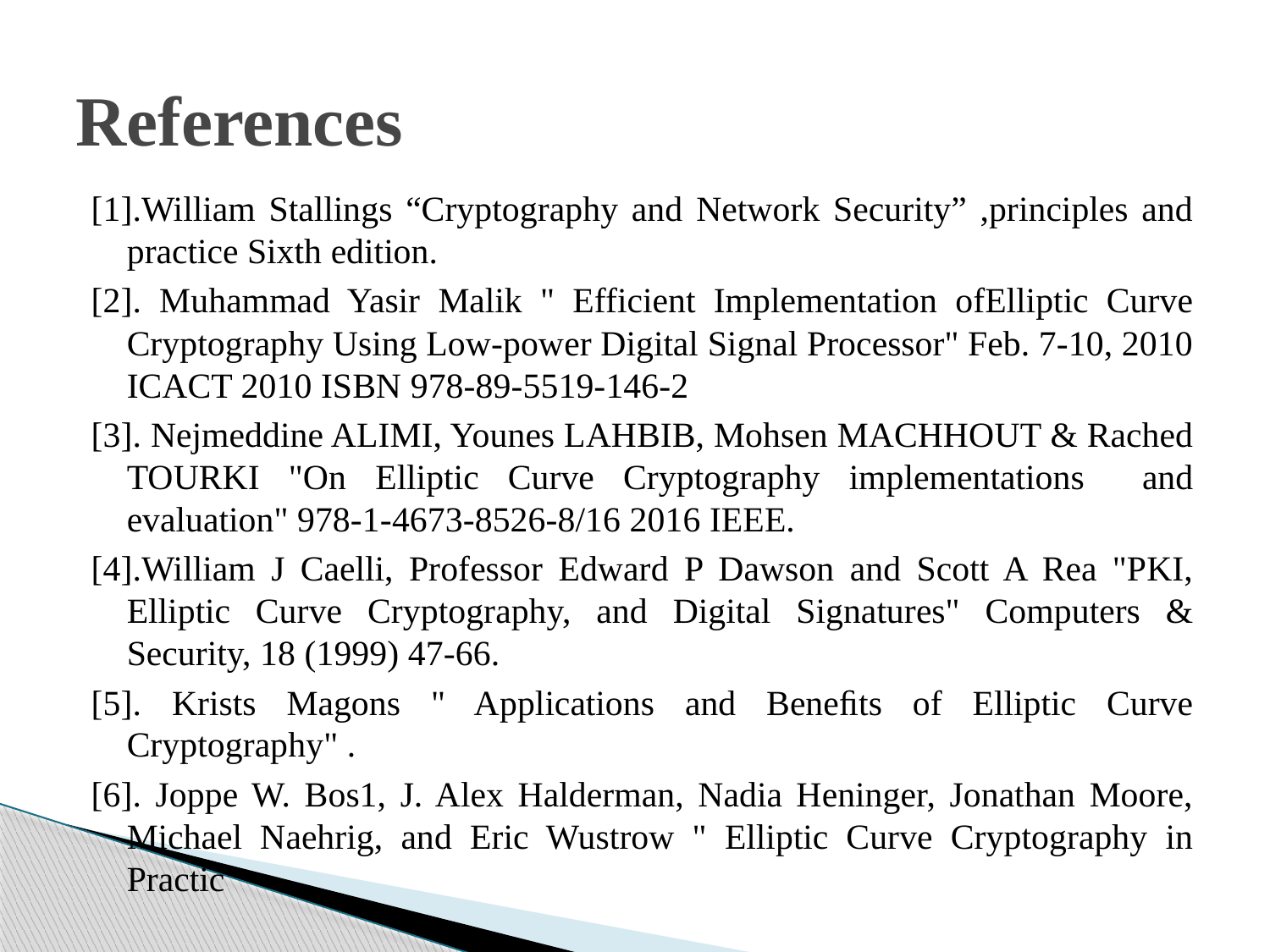

# References
[1].William Stallings “Cryptography and Network Security” ,principles and practice Sixth edition.
[2]. Muhammad Yasir Malik " Efficient Implementation ofElliptic Curve Cryptography Using Low-power Digital Signal Processor" Feb. 7-10, 2010 ICACT 2010 ISBN 978-89-5519-146-2
[3]. Nejmeddine ALIMI, Younes LAHBIB, Mohsen MACHHOUT & Rached TOURKI "On Elliptic Curve Cryptography implementations  and evaluation" 978-1-4673-8526-8/16 2016 IEEE.
[4].William J Caelli, Professor Edward P Dawson and Scott A Rea "PKI, Elliptic Curve Cryptography, and Digital Signatures" Computers & Security, 18 (1999) 47-66.
[5]. Krists Magons " Applications and Beneﬁts of Elliptic Curve Cryptography" .
[6]. Joppe W. Bos1, J. Alex Halderman, Nadia Heninger, Jonathan Moore, Michael Naehrig, and Eric Wustrow " Elliptic Curve Cryptography in Practic"